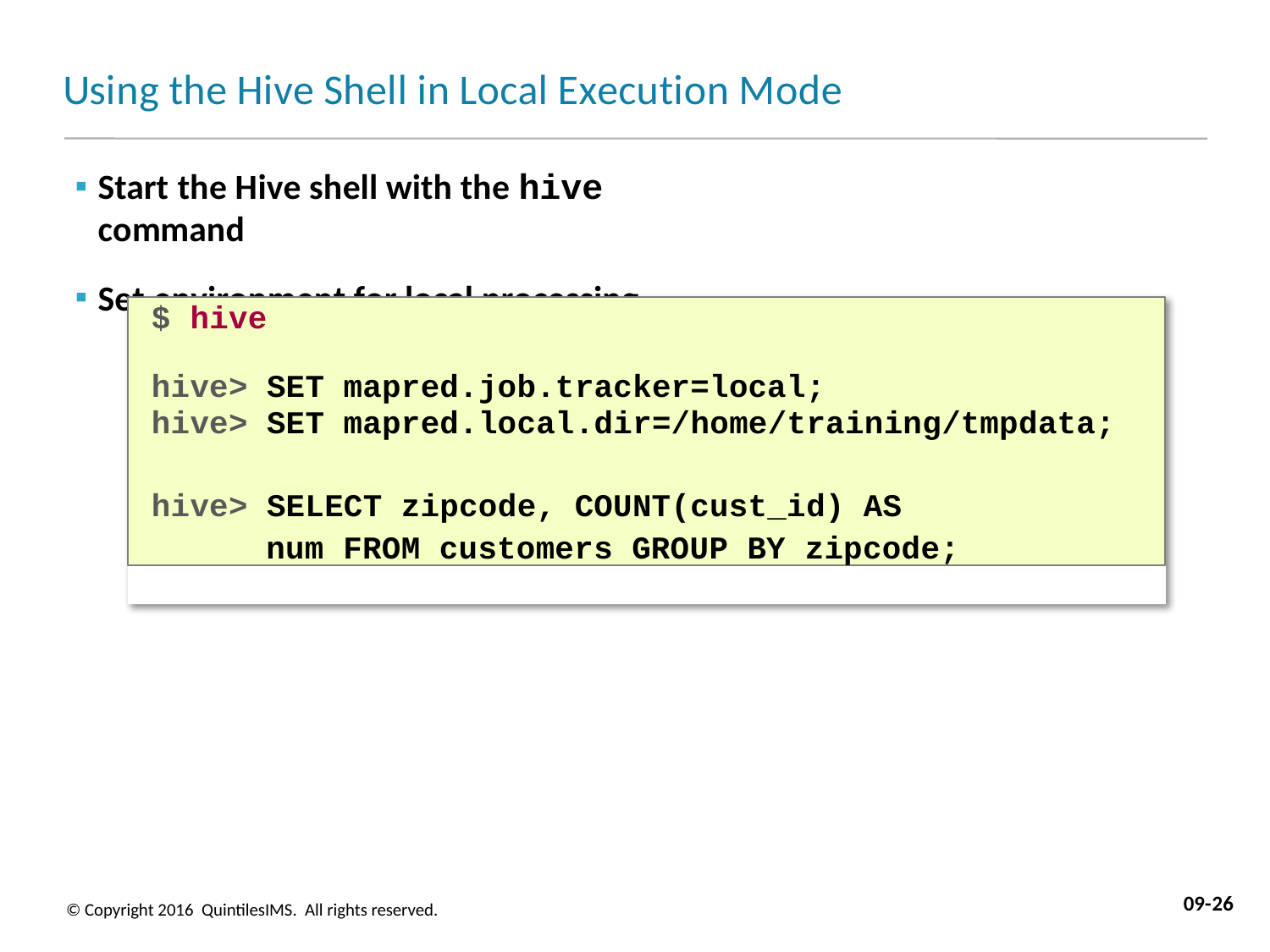

# Using the Hive Shell in Local Execution Mode
Start the Hive shell with the hive command
Set environment for local processing

$ hive

hive> SET mapred.job.tracker=local;
hive> SET mapred.local.dir=/home/training/tmpdata;

hive> SELECT zipcode, COUNT(cust_id) AS num FROM customers GROUP BY zipcode;

09-26
© Copyright 2016  QuintilesIMS.  All rights reserved.